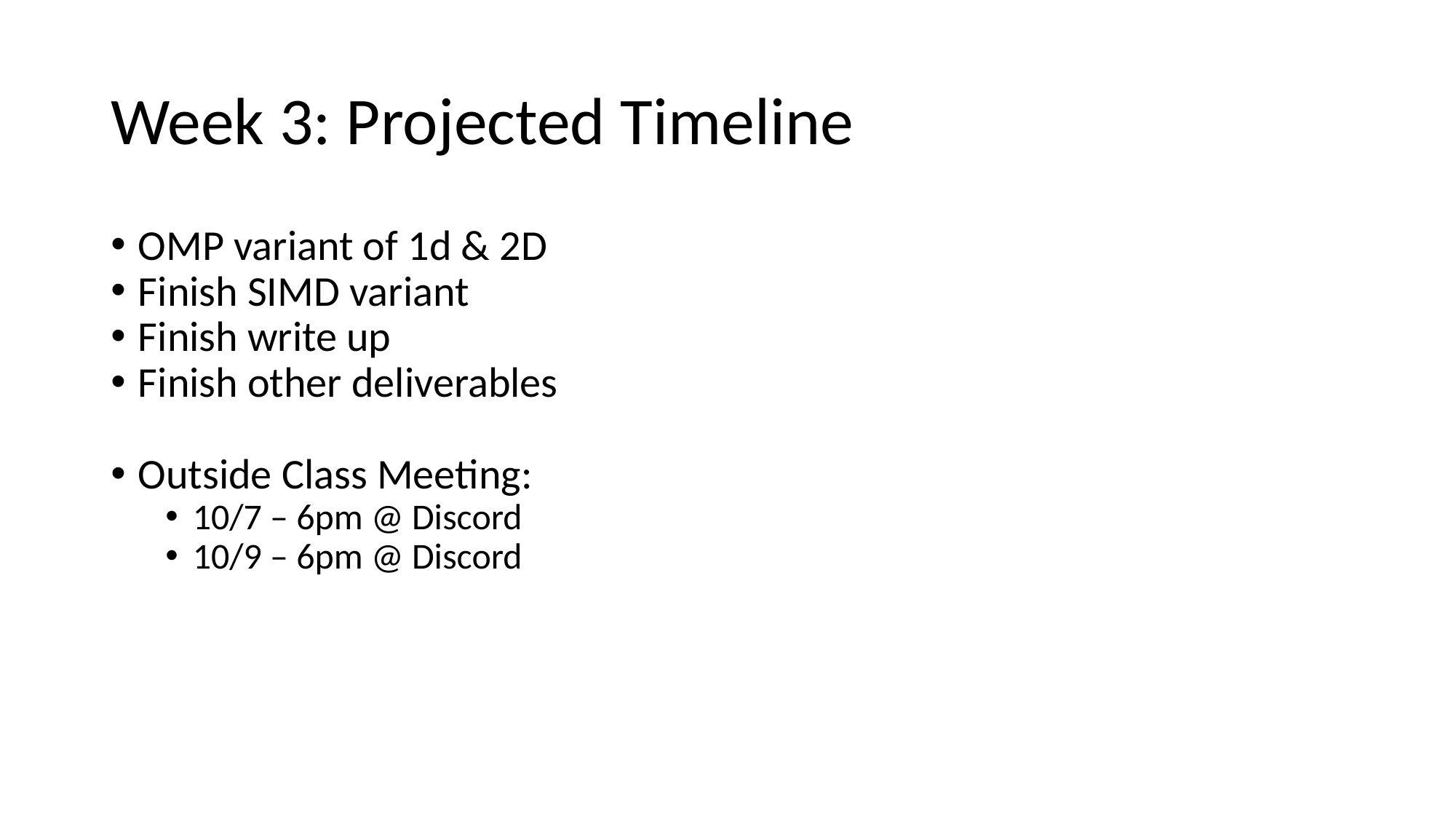

# Week 3: Projected Timeline
OMP variant of 1d & 2D
Finish SIMD variant
Finish write up
Finish other deliverables

Outside Class Meeting:
10/7 – 6pm @ Discord
10/9 – 6pm @ Discord